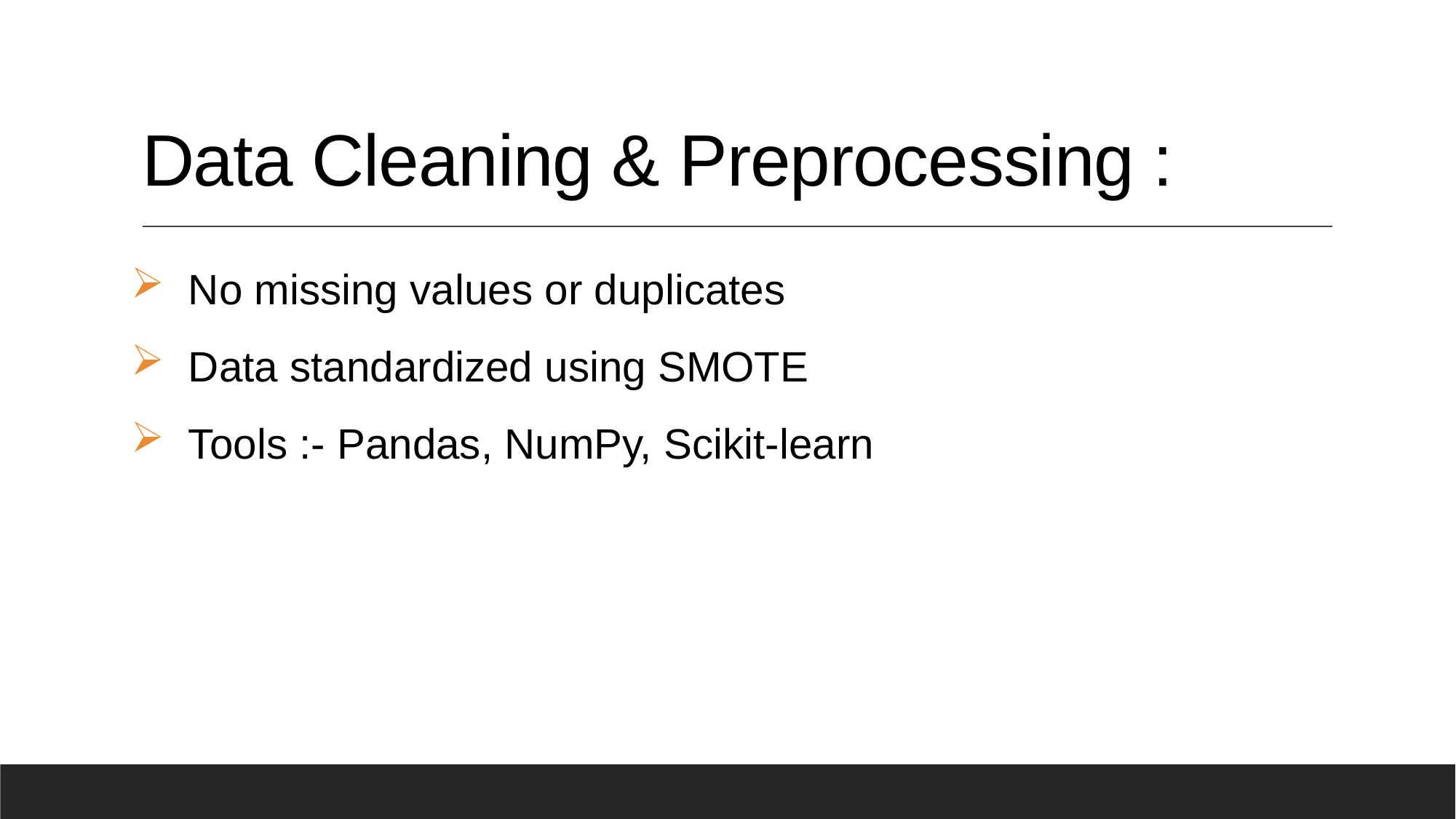

# Data Cleaning & Preprocessing :
  No missing values or duplicates
  Data standardized using SMOTE
  Tools :- Pandas, NumPy, Scikit-learn